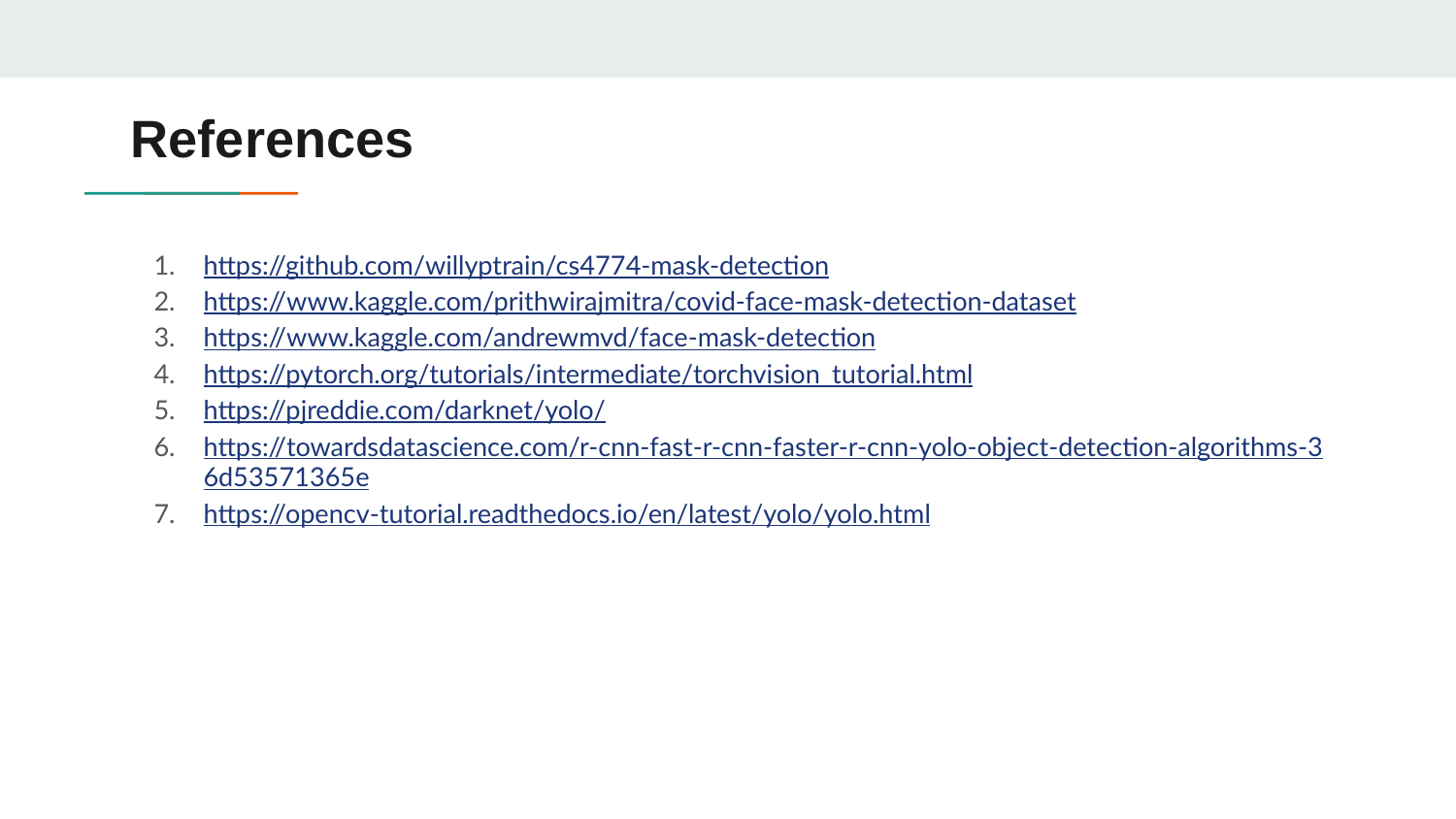

# References
https://github.com/willyptrain/cs4774-mask-detection
https://www.kaggle.com/prithwirajmitra/covid-face-mask-detection-dataset
https://www.kaggle.com/andrewmvd/face-mask-detection
https://pytorch.org/tutorials/intermediate/torchvision_tutorial.html
https://pjreddie.com/darknet/yolo/​
https://towardsdatascience.com/r-cnn-fast-r-cnn-faster-r-cnn-yolo-object-detection-algorithms-36d53571365e
https://opencv-tutorial.readthedocs.io/en/latest/yolo/yolo.html